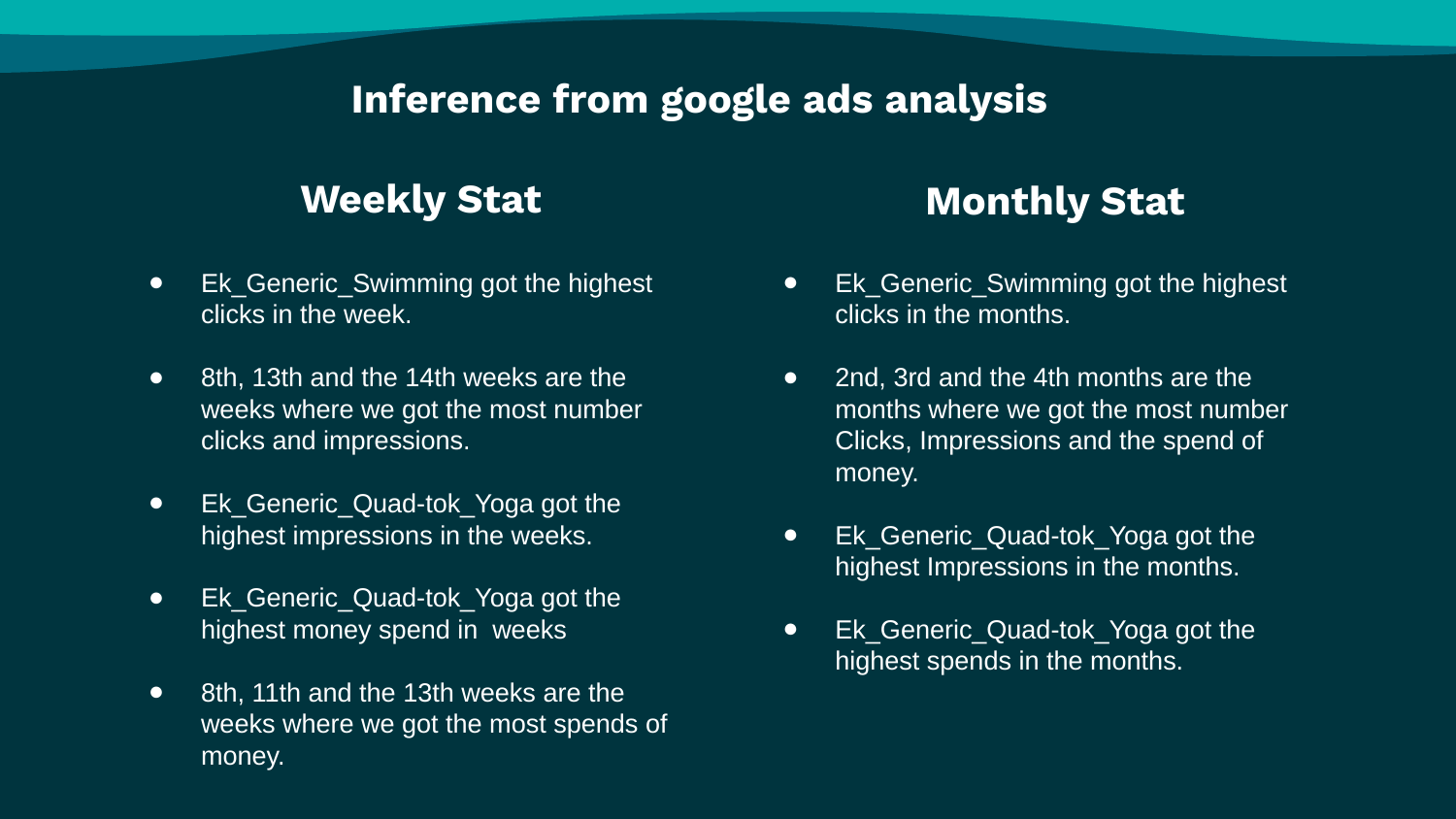

Inference from google ads analysis
Weekly Stat
Monthly Stat
Ek_Generic_Swimming got the highest clicks in the week.

8th, 13th and the 14th weeks are the weeks where we got the most number clicks and impressions.

Ek_Generic_Quad-tok_Yoga got the highest impressions in the weeks.

Ek_Generic_Quad-tok_Yoga got the highest money spend in  weeks

8th, 11th and the 13th weeks are the weeks where we got the most spends of money.

Ek_Generic_Swimming got the highest clicks in the months.

2nd, 3rd and the 4th months are the months where we got the most number Clicks, Impressions and the spend of money.

Ek_Generic_Quad-tok_Yoga got the highest Impressions in the months.

Ek_Generic_Quad-tok_Yoga got the highest spends in the months.